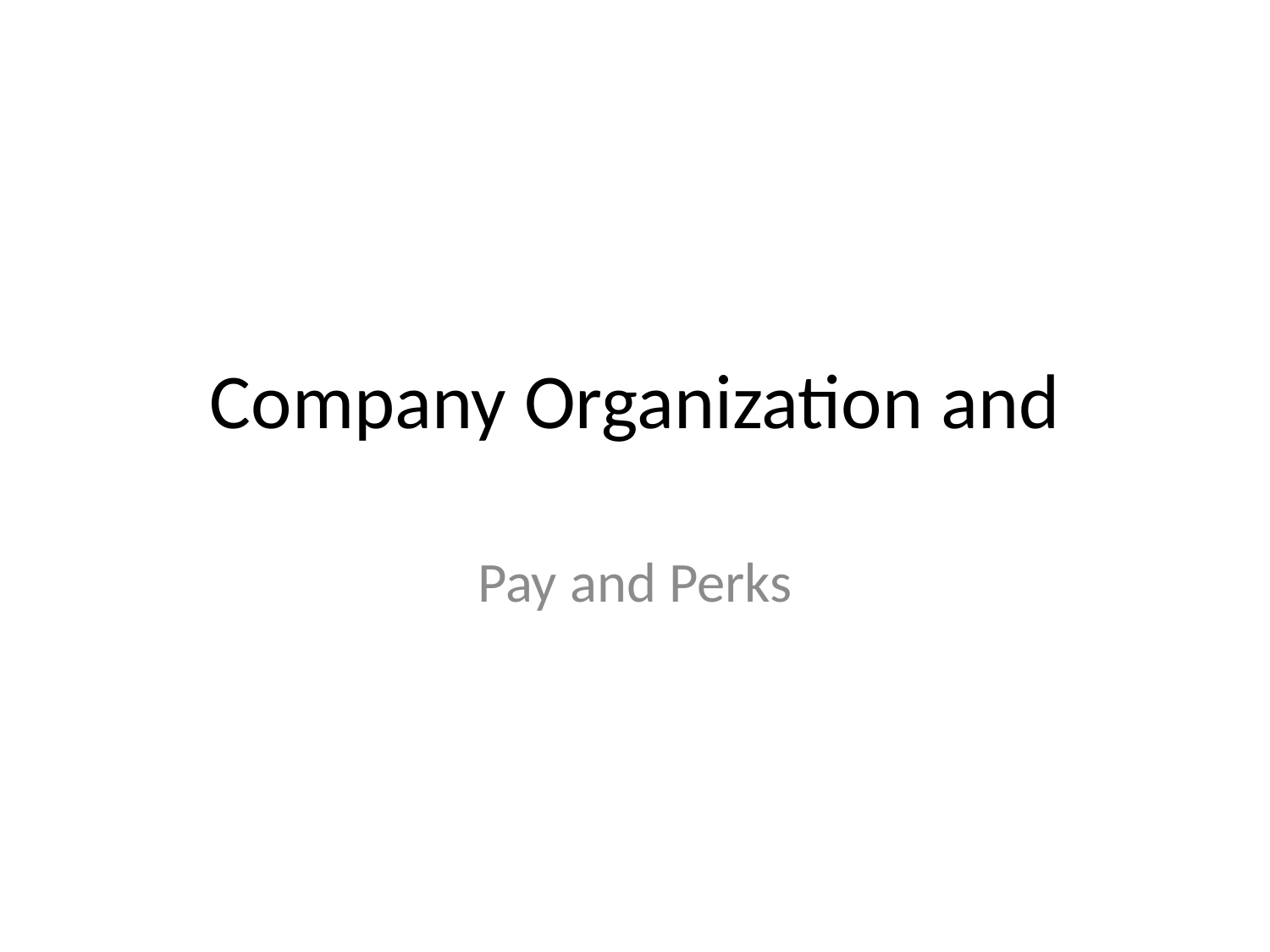

# Company Organization and
Pay and Perks